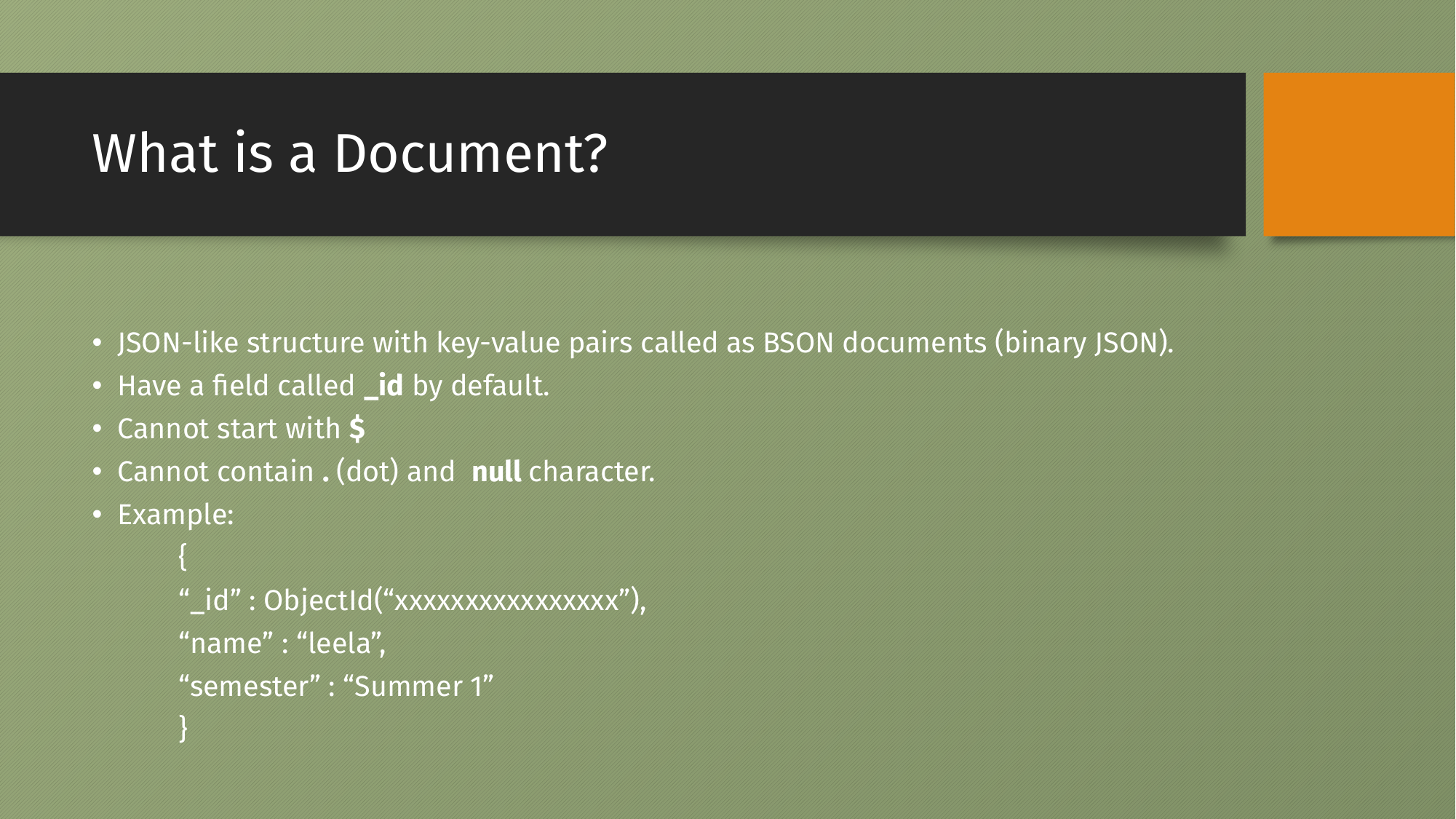

# What is a Document?
JSON-like structure with key-value pairs called as BSON documents (binary JSON).
Have a field called _id by default.
Cannot start with $
Cannot contain . (dot) and  null character.
Example:
	{
		“_id” : ObjectId(“xxxxxxxxxxxxxxxx”),
		“name” : “leela”,
		“semester” : “Summer 1”
	}